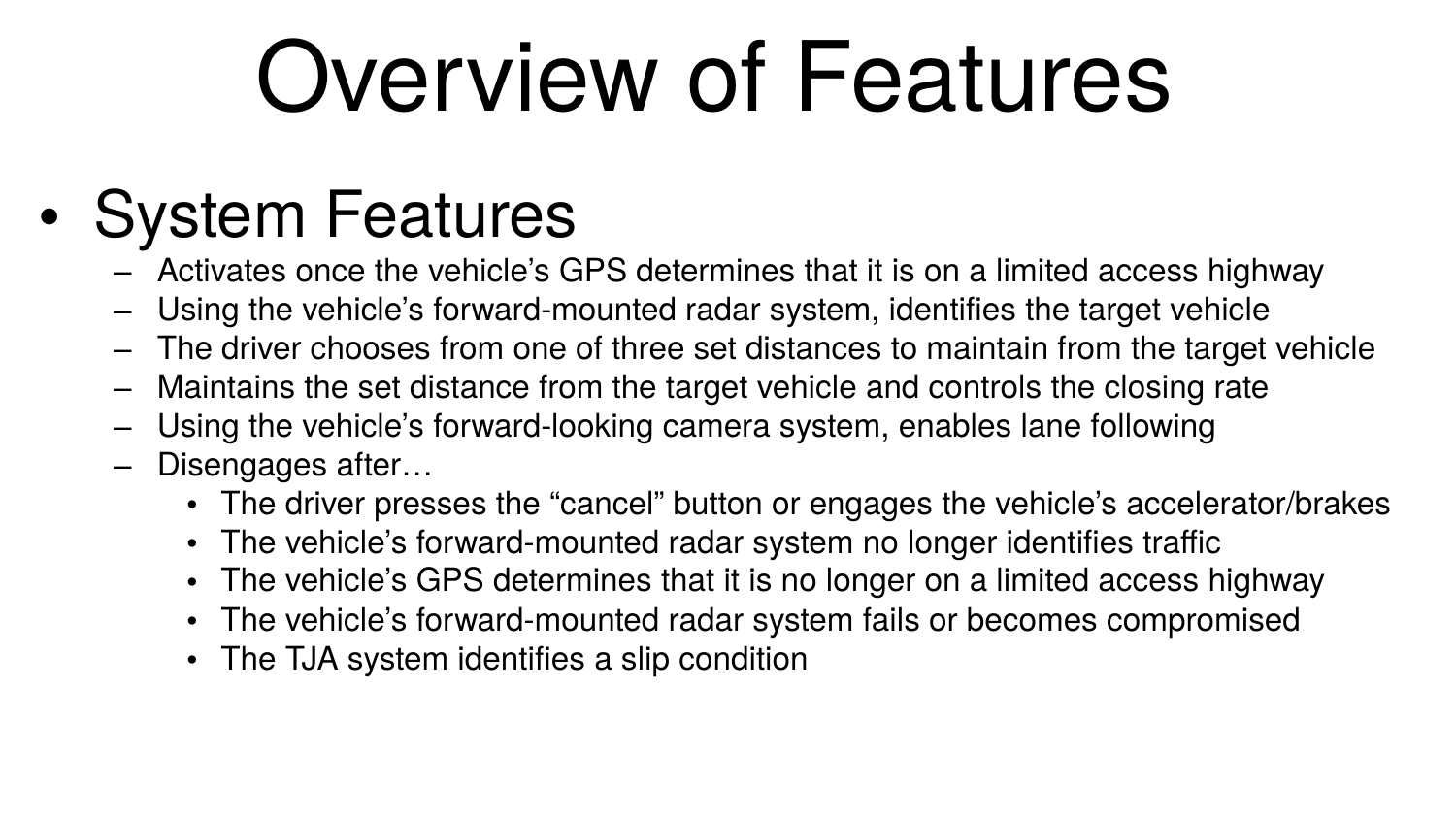

Overview of Features
System Features
Activates once the vehicle’s GPS determines that it is on a limited access highway
Using the vehicle’s forward-mounted radar system, identifies the target vehicle
The driver chooses from one of three set distances to maintain from the target vehicle
Maintains the set distance from the target vehicle and controls the closing rate
Using the vehicle’s forward-looking camera system, enables lane following
Disengages after…
The driver presses the “cancel” button or engages the vehicle’s accelerator/brakes
The vehicle’s forward-mounted radar system no longer identifies traffic
The vehicle’s GPS determines that it is no longer on a limited access highway
The vehicle’s forward-mounted radar system fails or becomes compromised
The TJA system identifies a slip condition